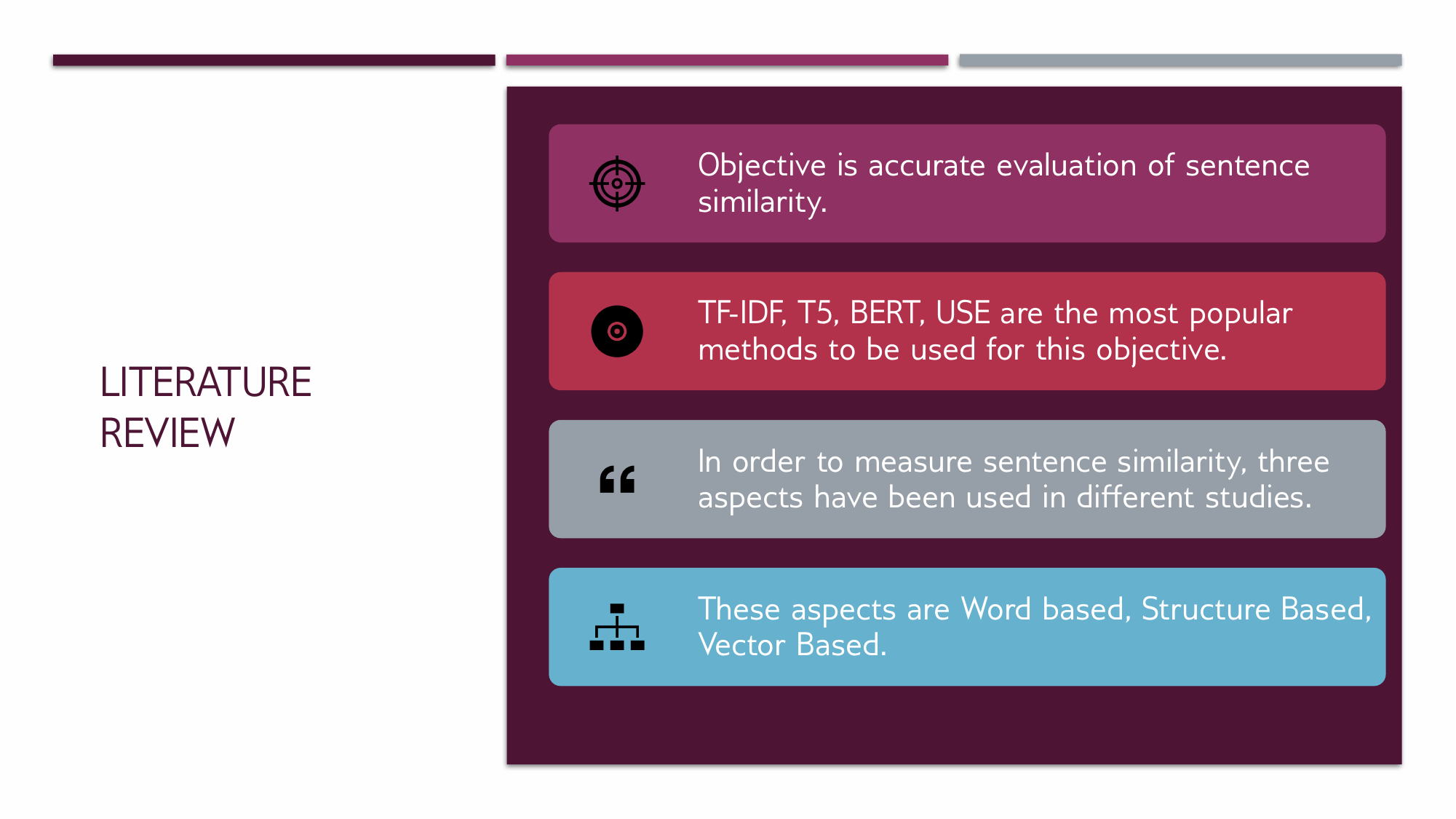

Lıterature RevIew
Objective is accurate evaluation of sentence similarity.
TF-IDF, T5, BERT, USE are the most popular methods to be used for this objective.
In order to measure sentence similarity, three aspects have been used in different studies.
These aspects are Word based, Structure Based, Vector Based.